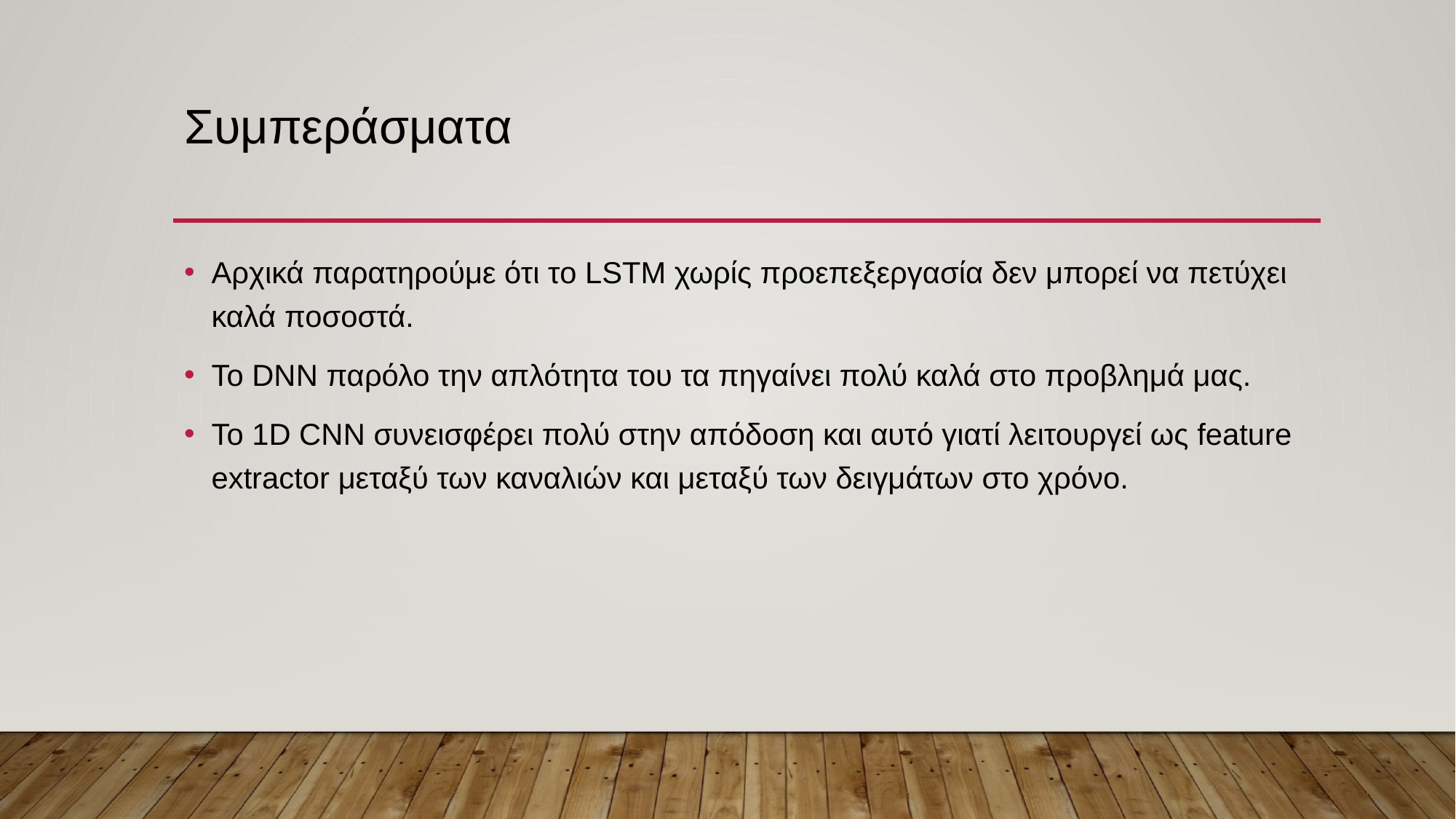

# Συμπεράσματα
Αρχικά παρατηρούμε ότι το LSTM χωρίς προεπεξεργασία δεν μπορεί να πετύχει καλά ποσοστά.
To DNN παρόλο την απλότητα του τα πηγαίνει πολύ καλά στο προβλημά μας.
Το 1D CNN συνεισφέρει πολύ στην απόδοση και αυτό γιατί λειτουργεί ως feature extractor μεταξύ των καναλιών και μεταξύ των δειγμάτων στο χρόνο.